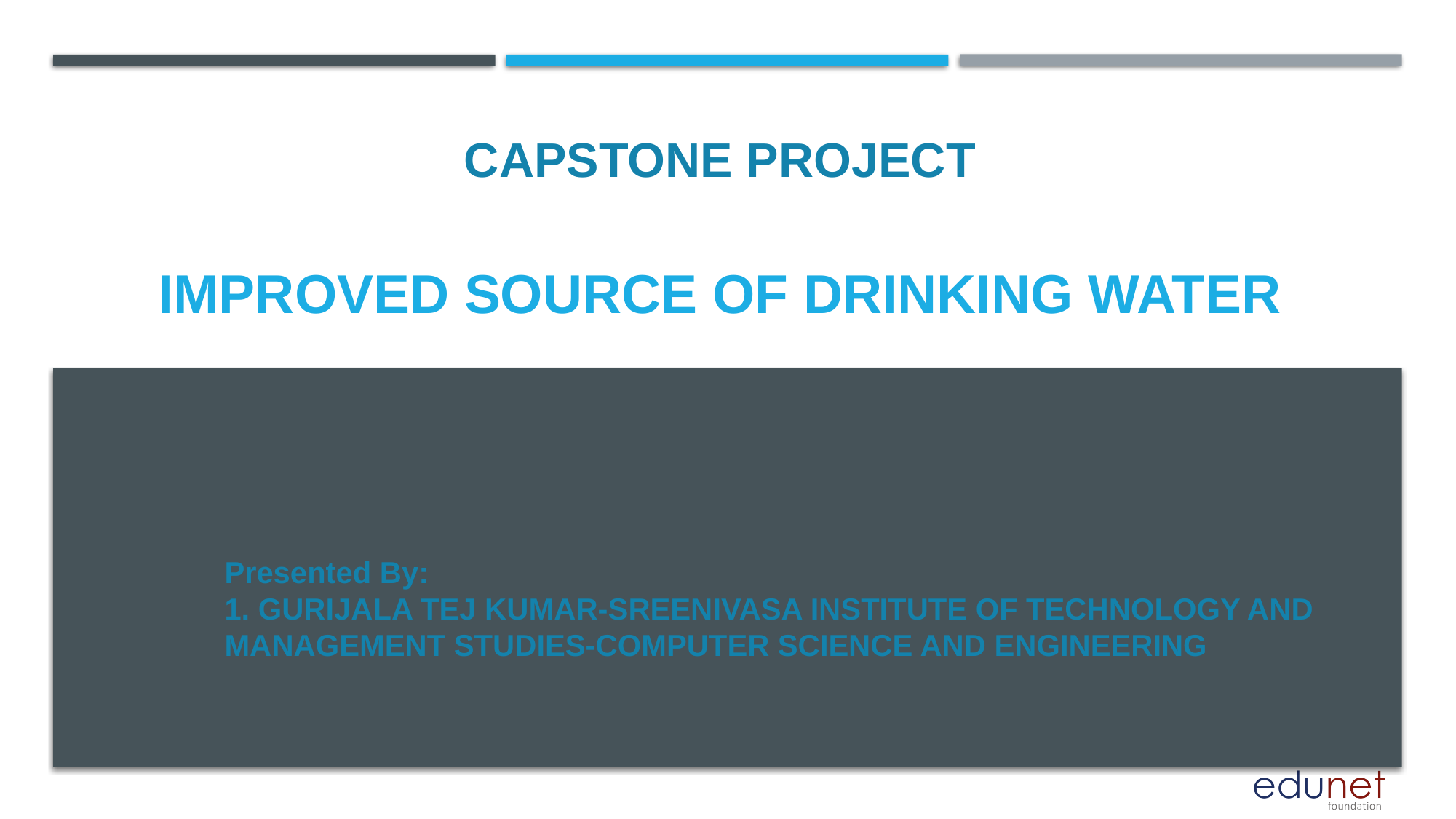

CAPSTONE PROJECT
# IMPROVED SOURCE OF DRINKING WATER
Presented By:
1. GURIJALA TEJ KUMAR-SREENIVASA INSTITUTE OF TECHNOLOGY AND MANAGEMENT STUDIES-COMPUTER SCIENCE AND ENGINEERING